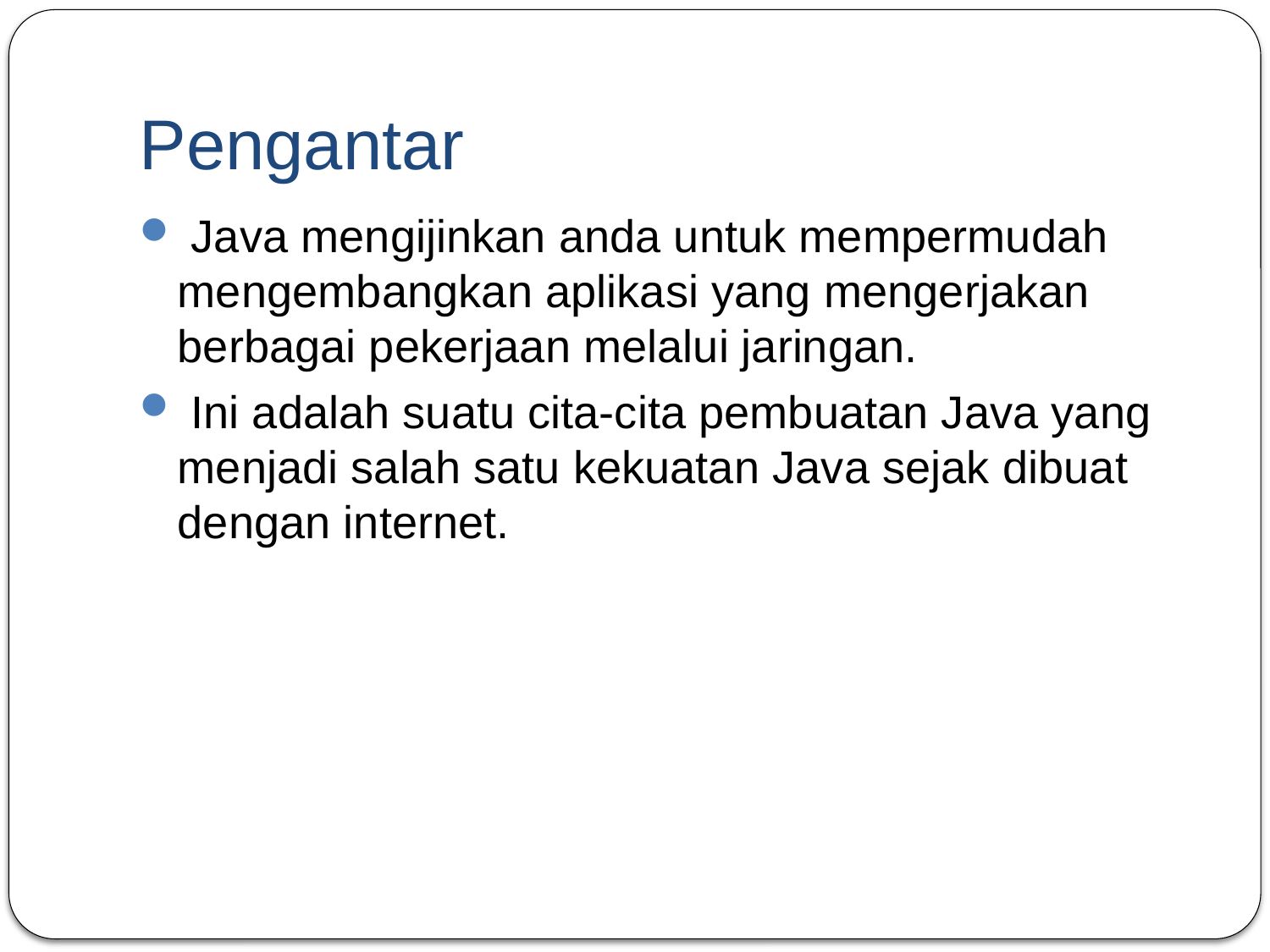

# Pengantar
 Java mengijinkan anda untuk mempermudah mengembangkan aplikasi yang mengerjakan berbagai pekerjaan melalui jaringan.
 Ini adalah suatu cita-cita pembuatan Java yang menjadi salah satu kekuatan Java sejak dibuat dengan internet.